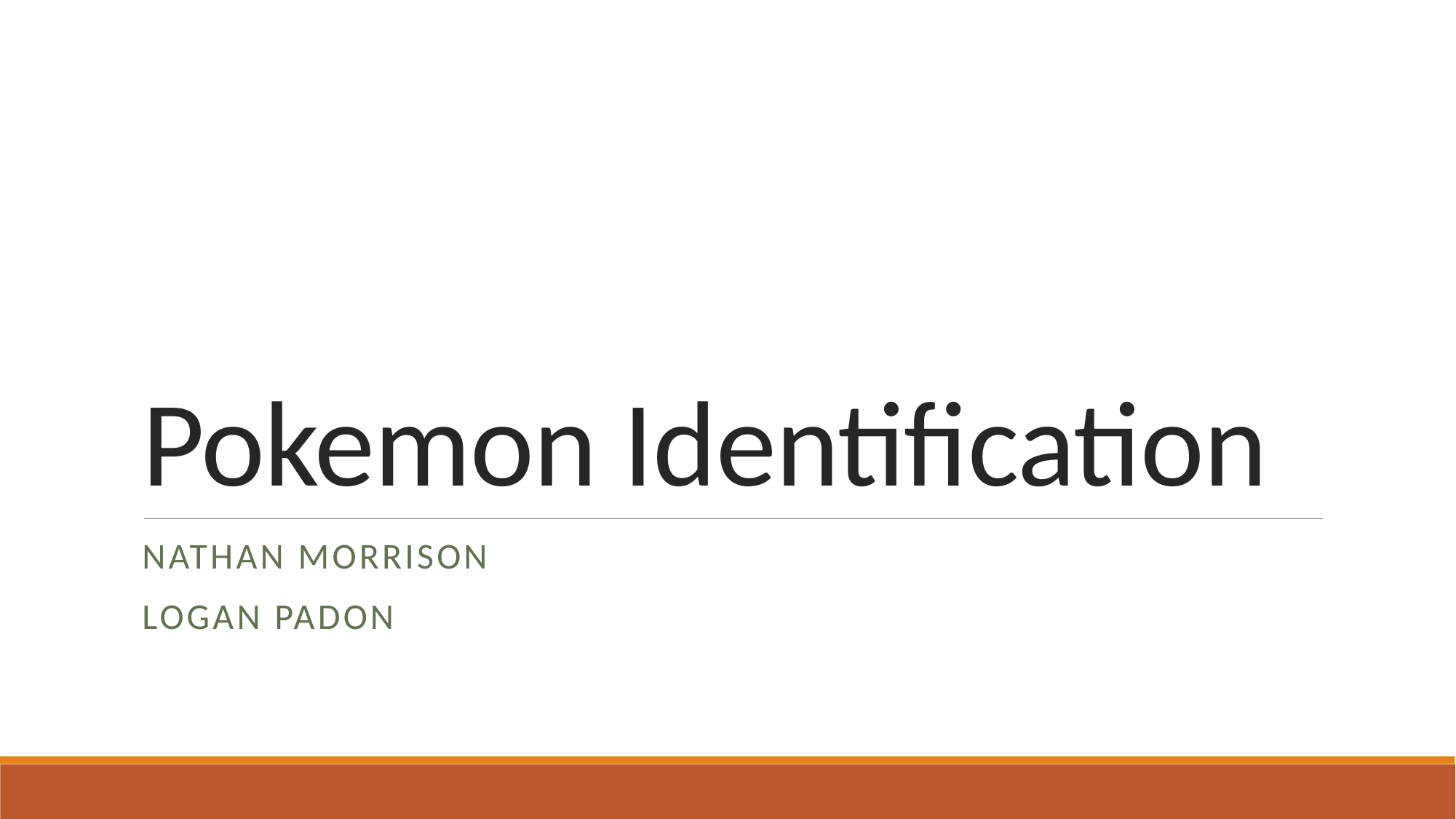

# Pokemon Identification
Nathan Morrison
Logan Padon